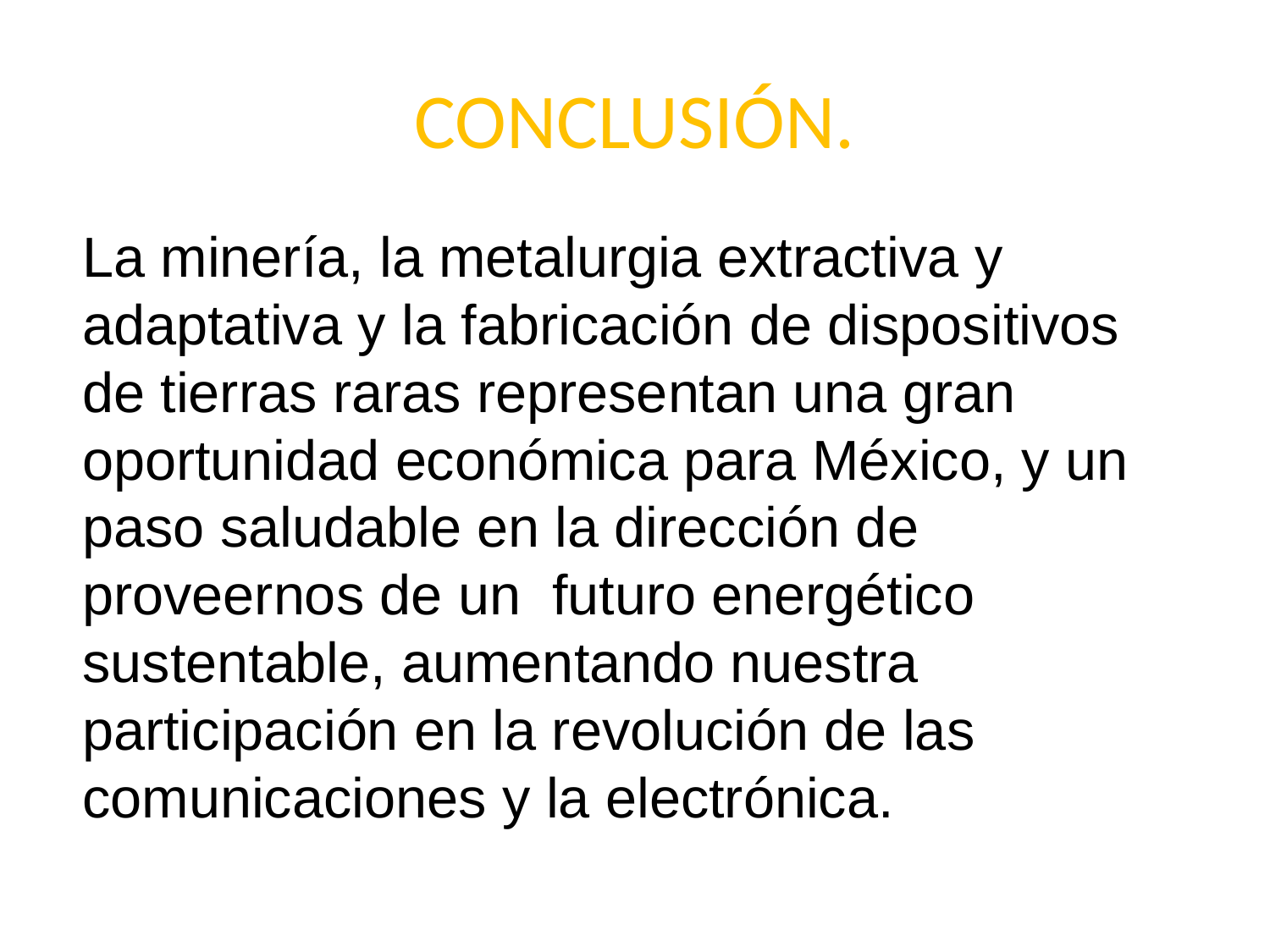

# CONCLUSIÓN.
La minería, la metalurgia extractiva y adaptativa y la fabricación de dispositivos de tierras raras representan una gran oportunidad económica para México, y un paso saludable en la dirección de proveernos de un  futuro energético sustentable, aumentando nuestra participación en la revolución de las comunicaciones y la electrónica.